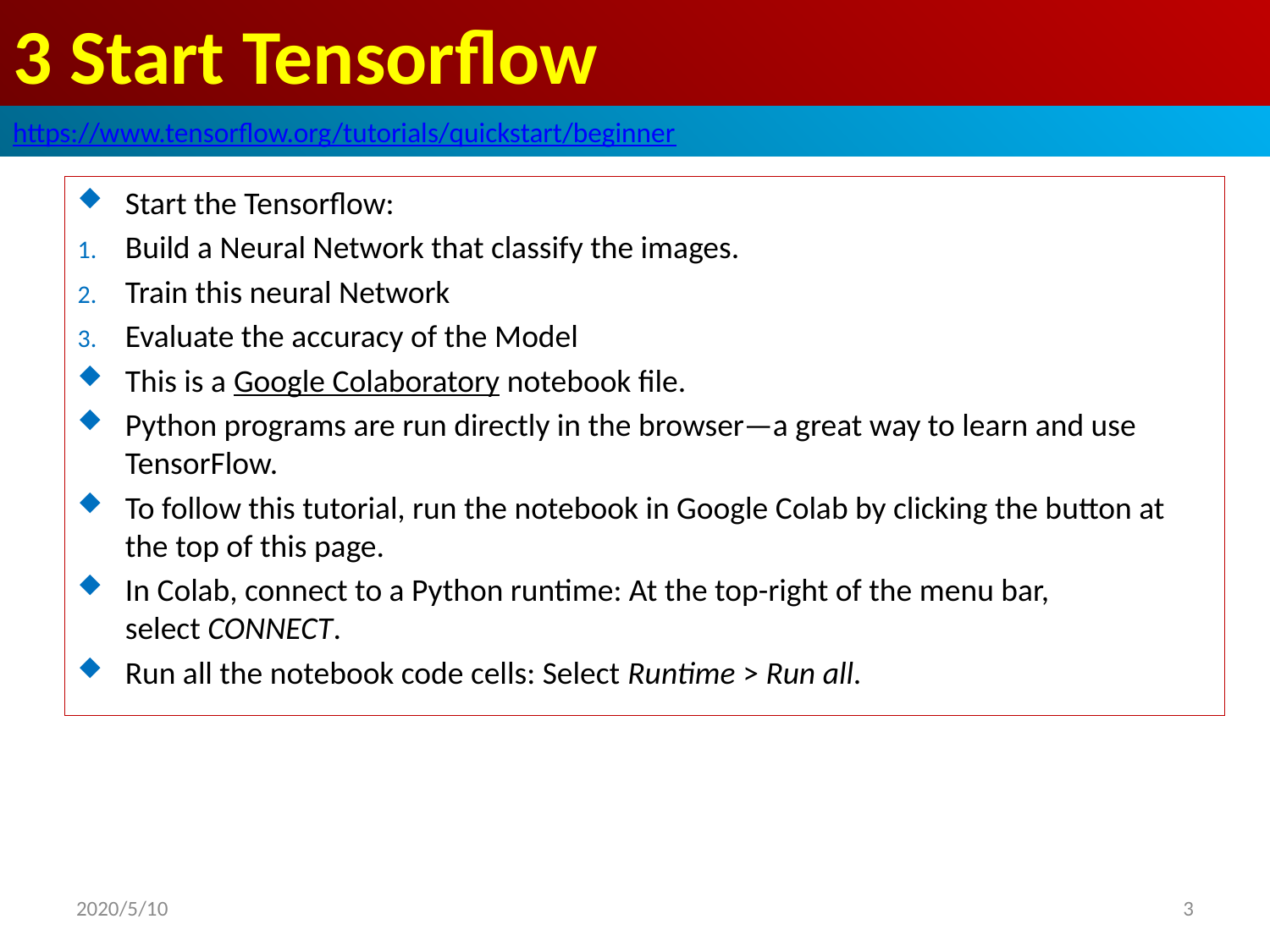

# 3 Start Tensorflow
https://www.tensorflow.org/tutorials/quickstart/beginner
Start the Tensorflow:
Build a Neural Network that classify the images.
Train this neural Network
Evaluate the accuracy of the Model
This is a Google Colaboratory notebook file.
Python programs are run directly in the browser—a great way to learn and use TensorFlow.
To follow this tutorial, run the notebook in Google Colab by clicking the button at the top of this page.
In Colab, connect to a Python runtime: At the top-right of the menu bar, select CONNECT.
Run all the notebook code cells: Select Runtime > Run all.

2020/5/10
3